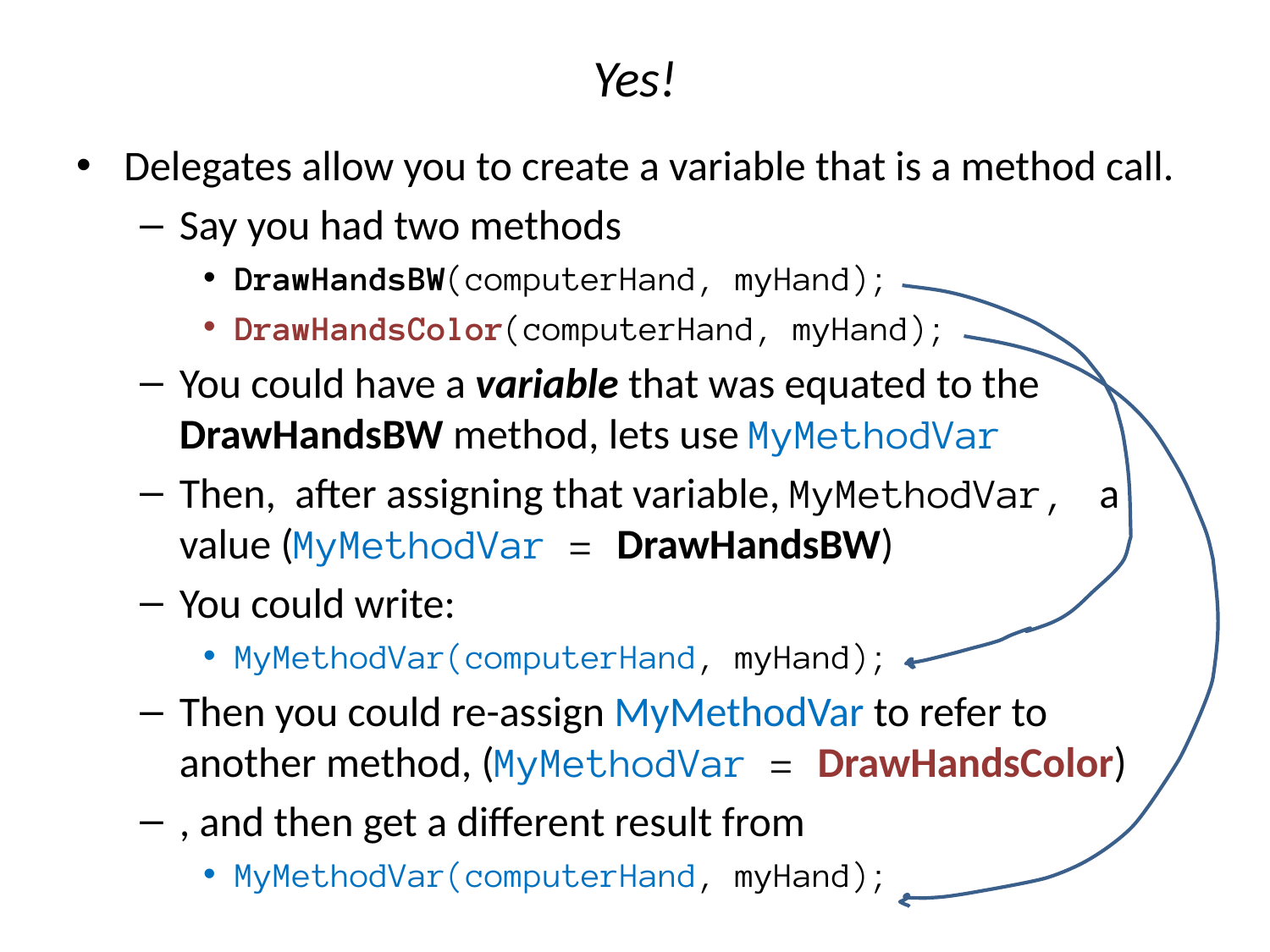

# Yes!
Delegates allow you to create a variable that is a method call.
Say you had two methods
DrawHandsBW(computerHand, myHand);
DrawHandsColor(computerHand, myHand);
You could have a variable that was equated to the DrawHandsBW method, lets use MyMethodVar
Then,  after assigning that variable, MyMethodVar,  a  value (MyMethodVar = DrawHandsBW)
You could write:
MyMethodVar(computerHand, myHand);
Then you could re-assign MyMethodVar to refer to another method, (MyMethodVar = DrawHandsColor)
, and then get a different result from
MyMethodVar(computerHand, myHand);